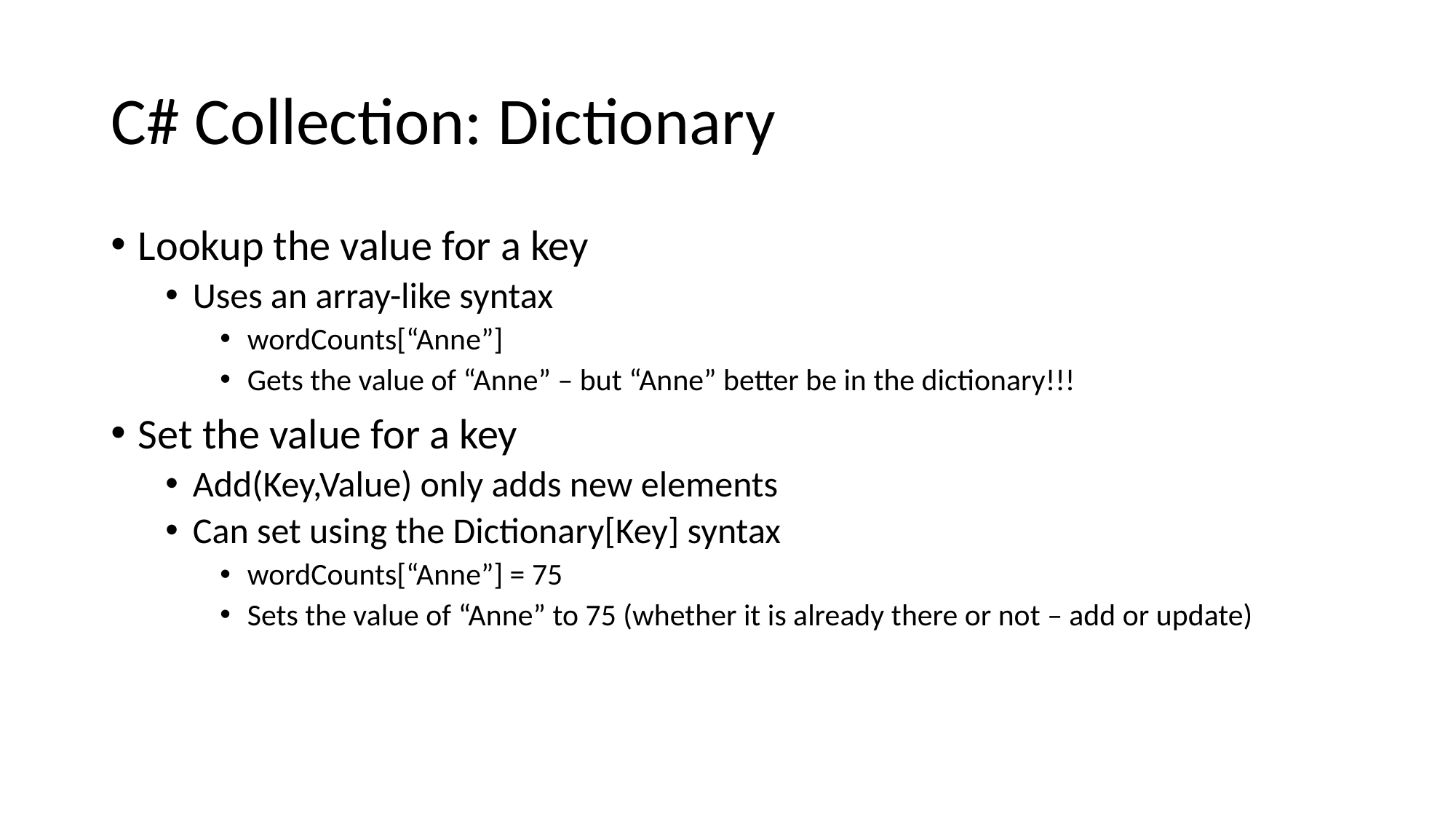

# C# Collection: Dictionary
Lookup the value for a key
Uses an array-like syntax
wordCounts[“Anne”]
Gets the value of “Anne” – but “Anne” better be in the dictionary!!!
Set the value for a key
Add(Key,Value) only adds new elements
Can set using the Dictionary[Key] syntax
wordCounts[“Anne”] = 75
Sets the value of “Anne” to 75 (whether it is already there or not – add or update)